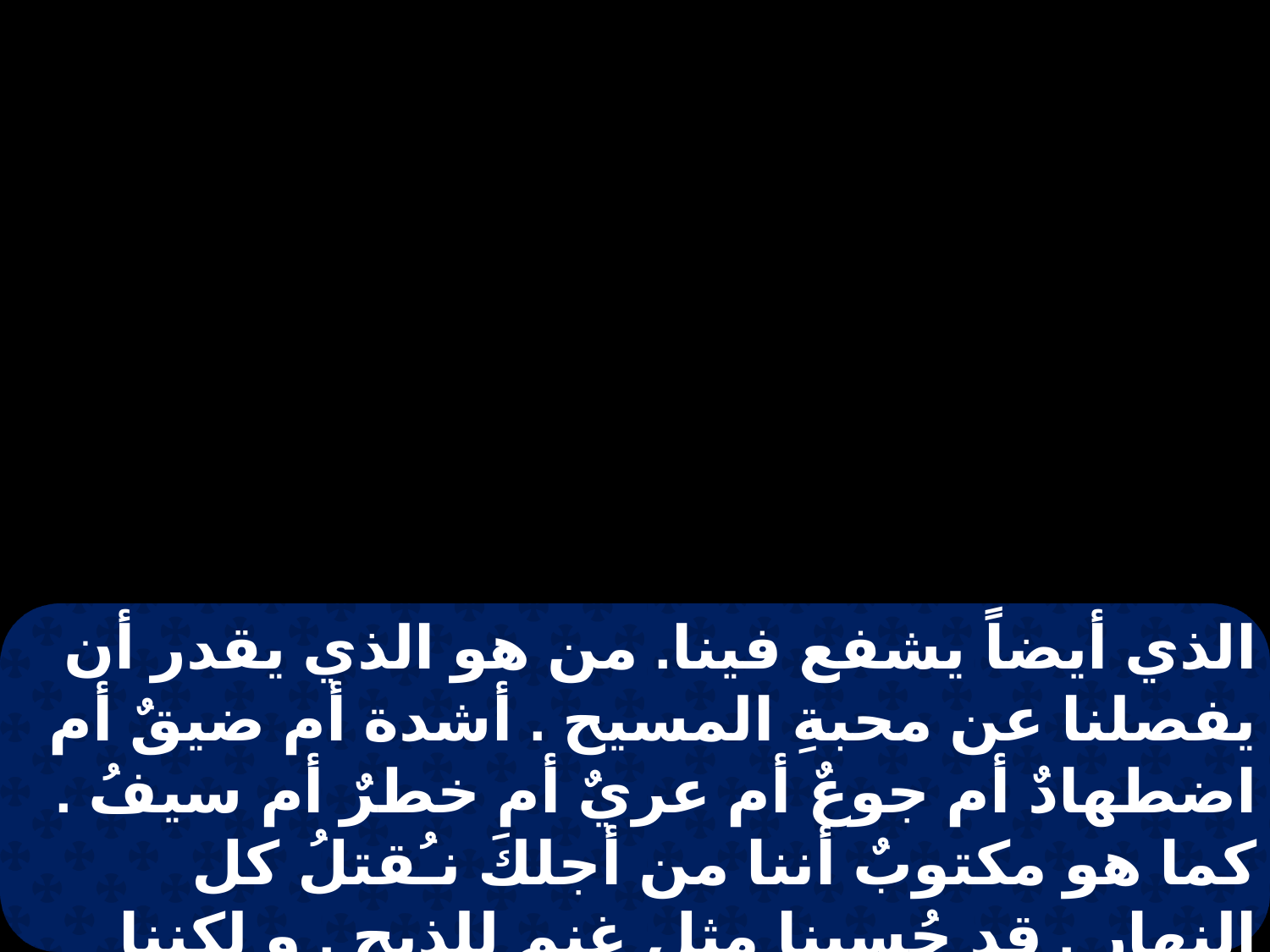

الذي أيضاً يشفع فينا. من هو الذي يقدر أن يفصلنا عن محبةِ المسيح . أشدة أم ضيقٌ أم اضطهادٌ أم جوعٌ أم عريٌ أم خطرٌ أم سيفُ . كما هو مكتوبٌ أننا من أجلكَ نـُقتلُ كل النهار . قد حُسبنا مثل غنمٍ للذبحِ . و لكننا في هذه جميعنا تعظم غلبتنا بالذي أحبنا .